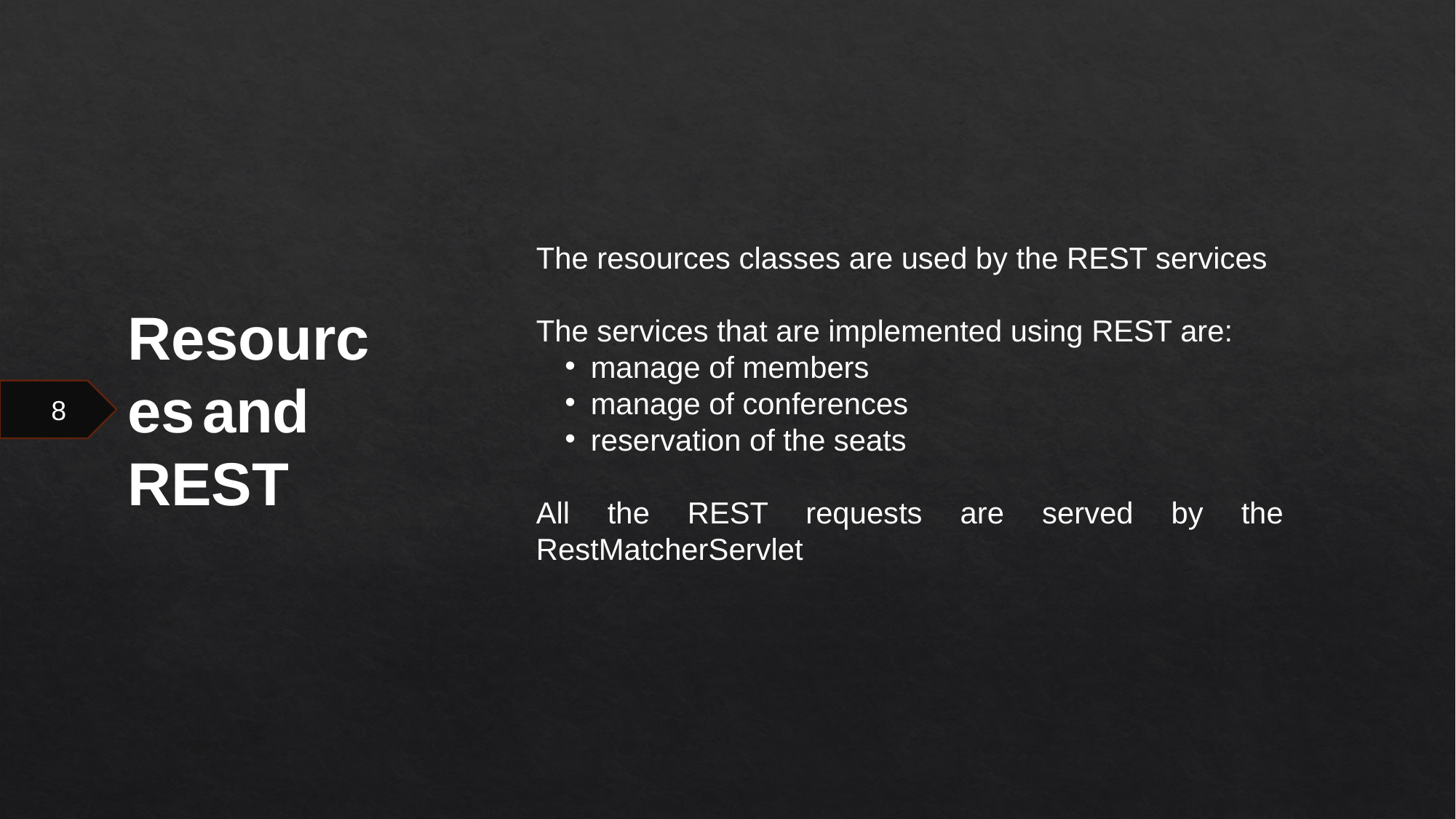

The resources classes are used by the REST services

The services that are implemented using REST are:
manage of members
manage of conferences
reservation of the seats

All the REST requests are served by the RestMatcherServlet

Resources and REST
  8